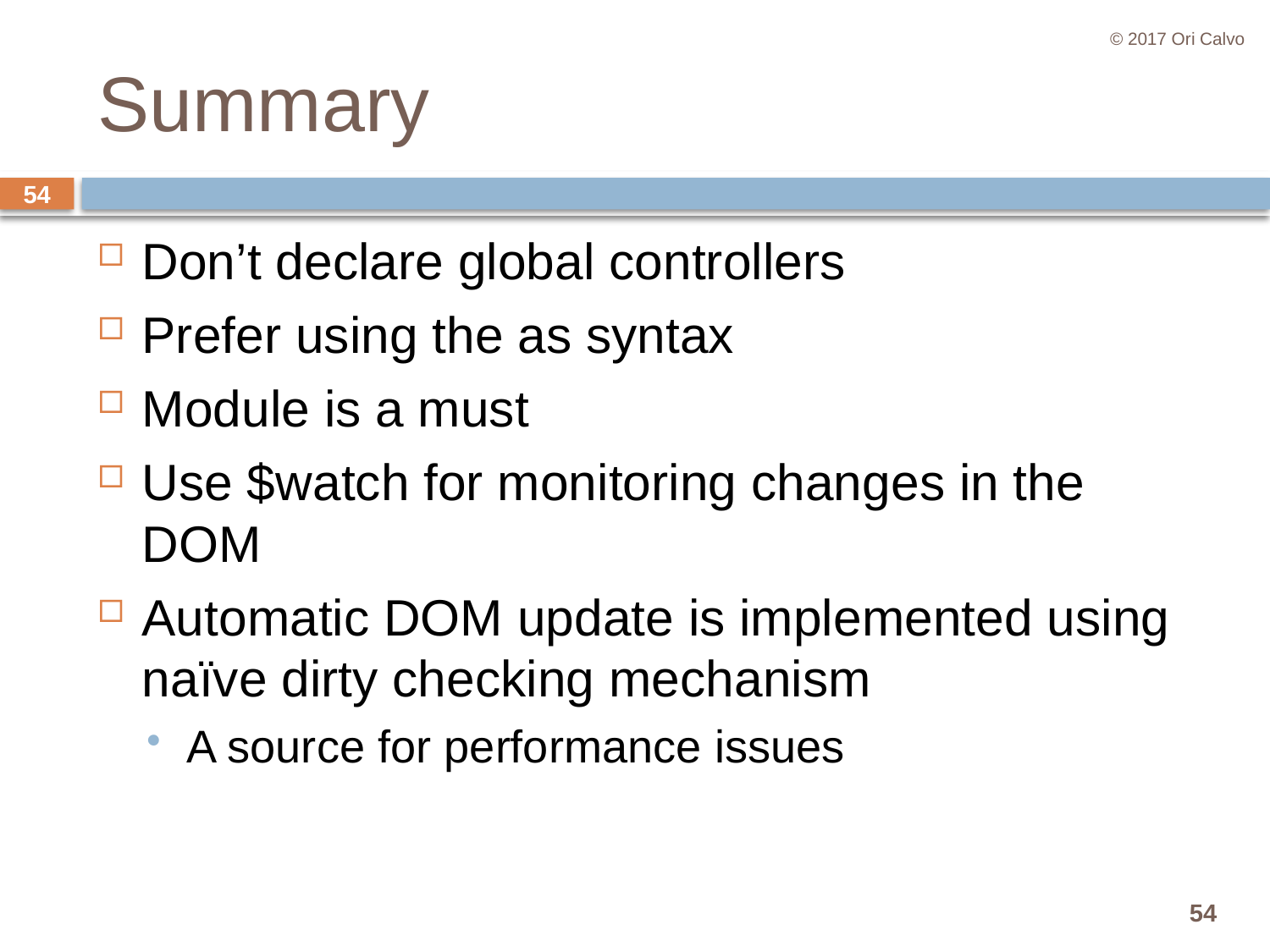

© 2017 Ori Calvo
# Summary
54
Don’t declare global controllers
Prefer using the as syntax
Module is a must
Use $watch for monitoring changes in the DOM
Automatic DOM update is implemented using naïve dirty checking mechanism
A source for performance issues